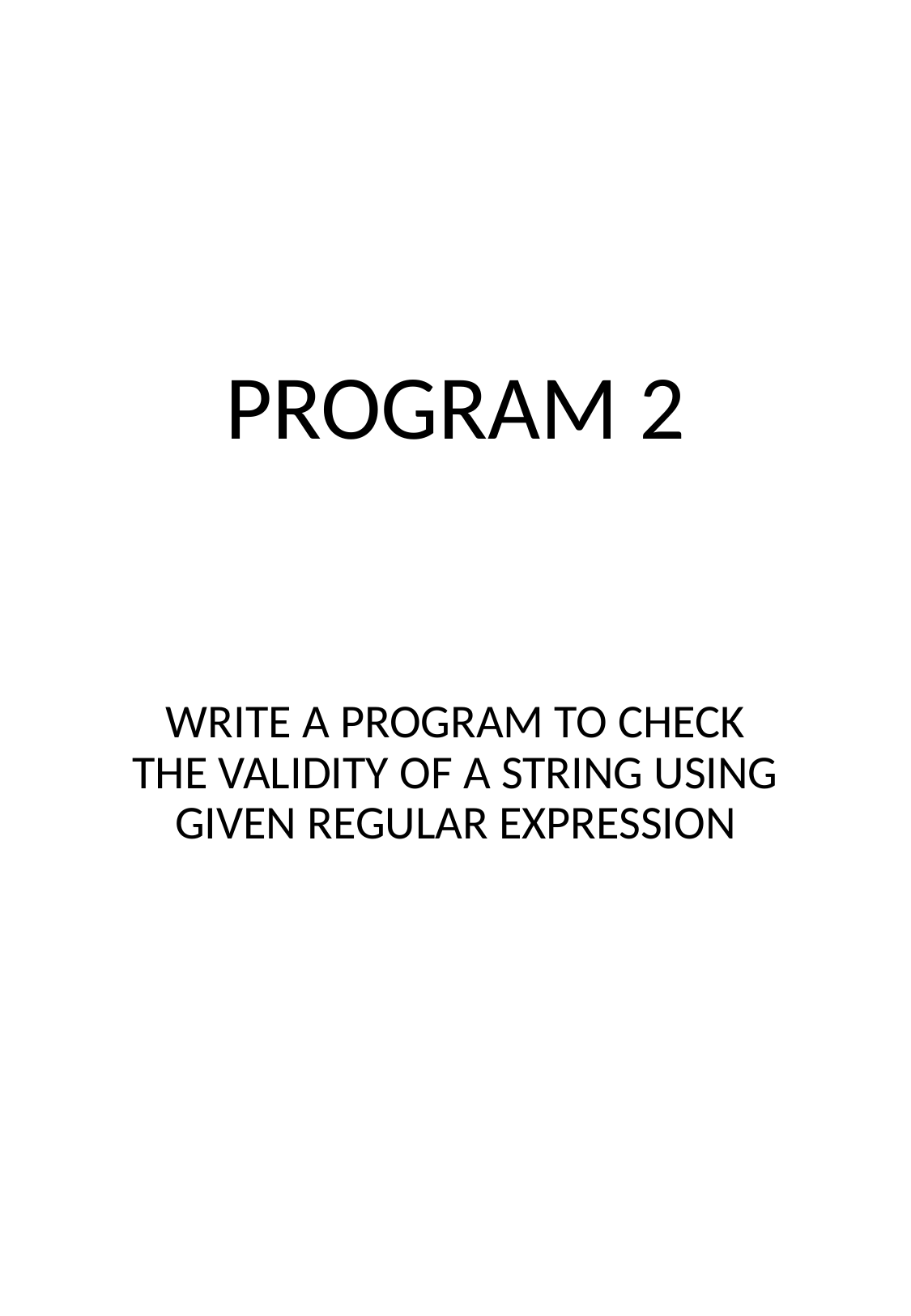

# PROGRAM 2
WRITE A PROGRAM TO CHECK THE VALIDITY OF A STRING USING GIVEN REGULAR EXPRESSION